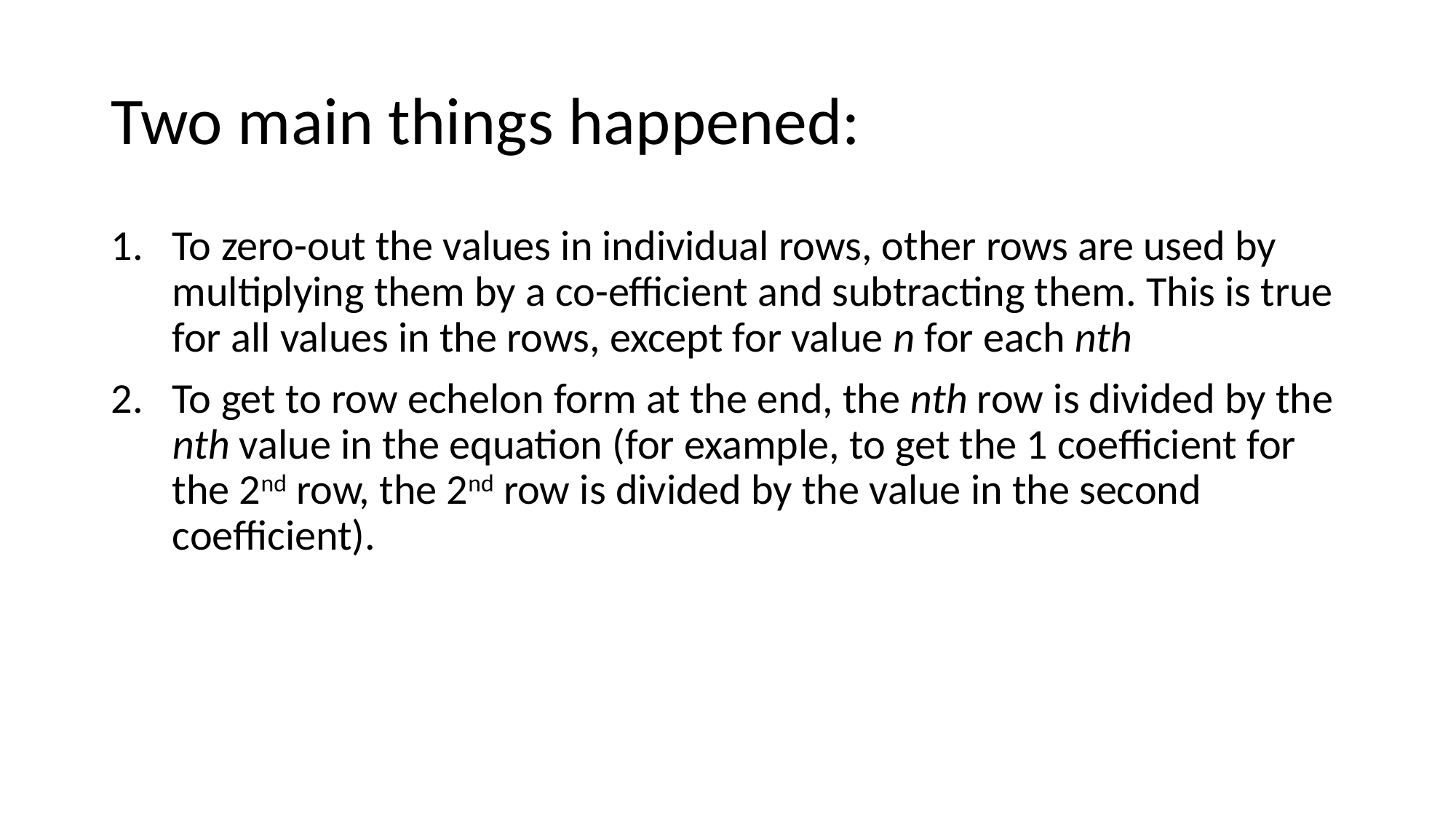

# Two main things happened:
To zero-out the values in individual rows, other rows are used by multiplying them by a co-efficient and subtracting them. This is true for all values in the rows, except for value n for each nth
To get to row echelon form at the end, the nth row is divided by the nth value in the equation (for example, to get the 1 coefficient for the 2nd row, the 2nd row is divided by the value in the second coefficient).